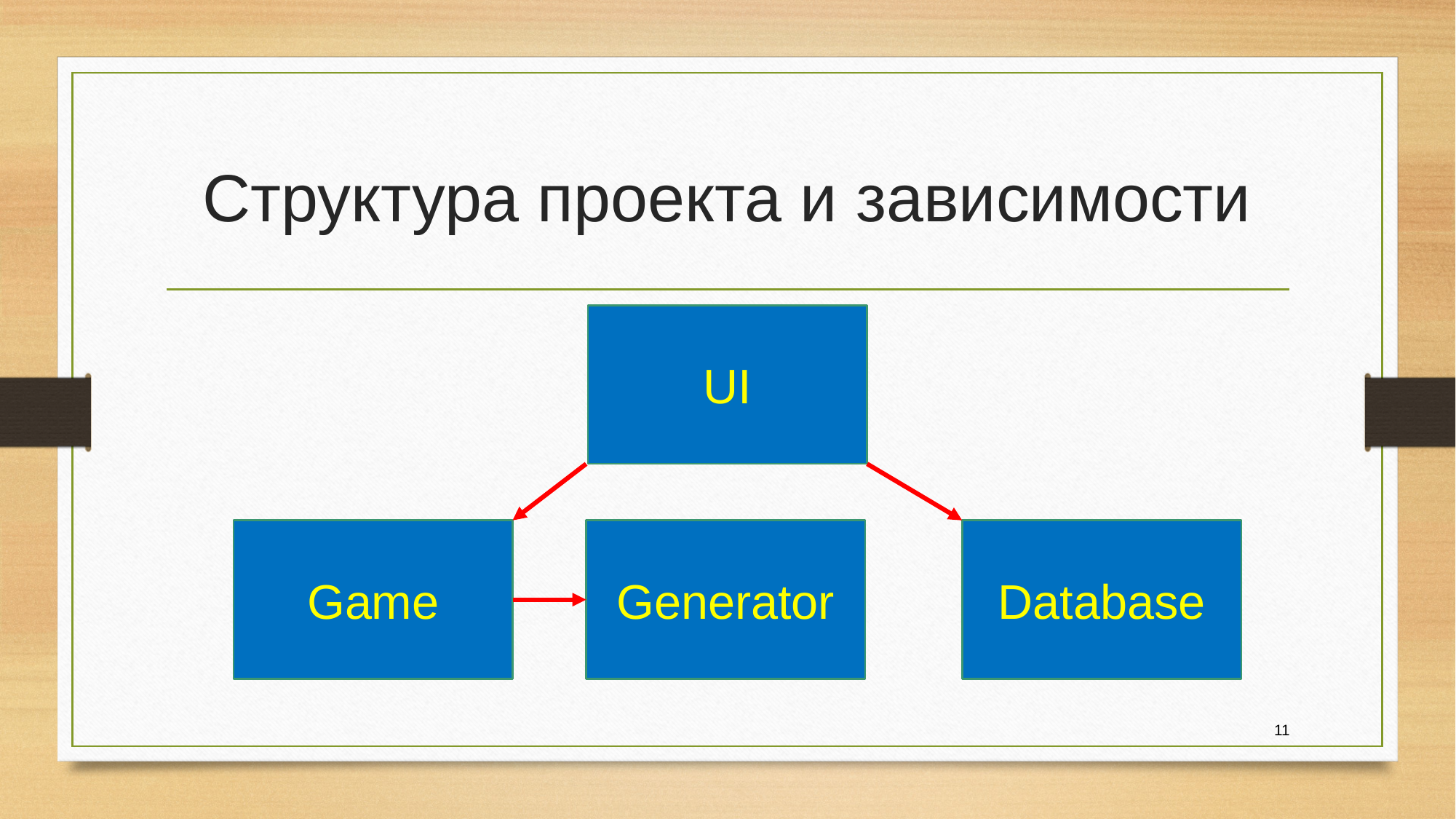

# Структура проекта и зависимости

UI
Generator
Database
Game
11